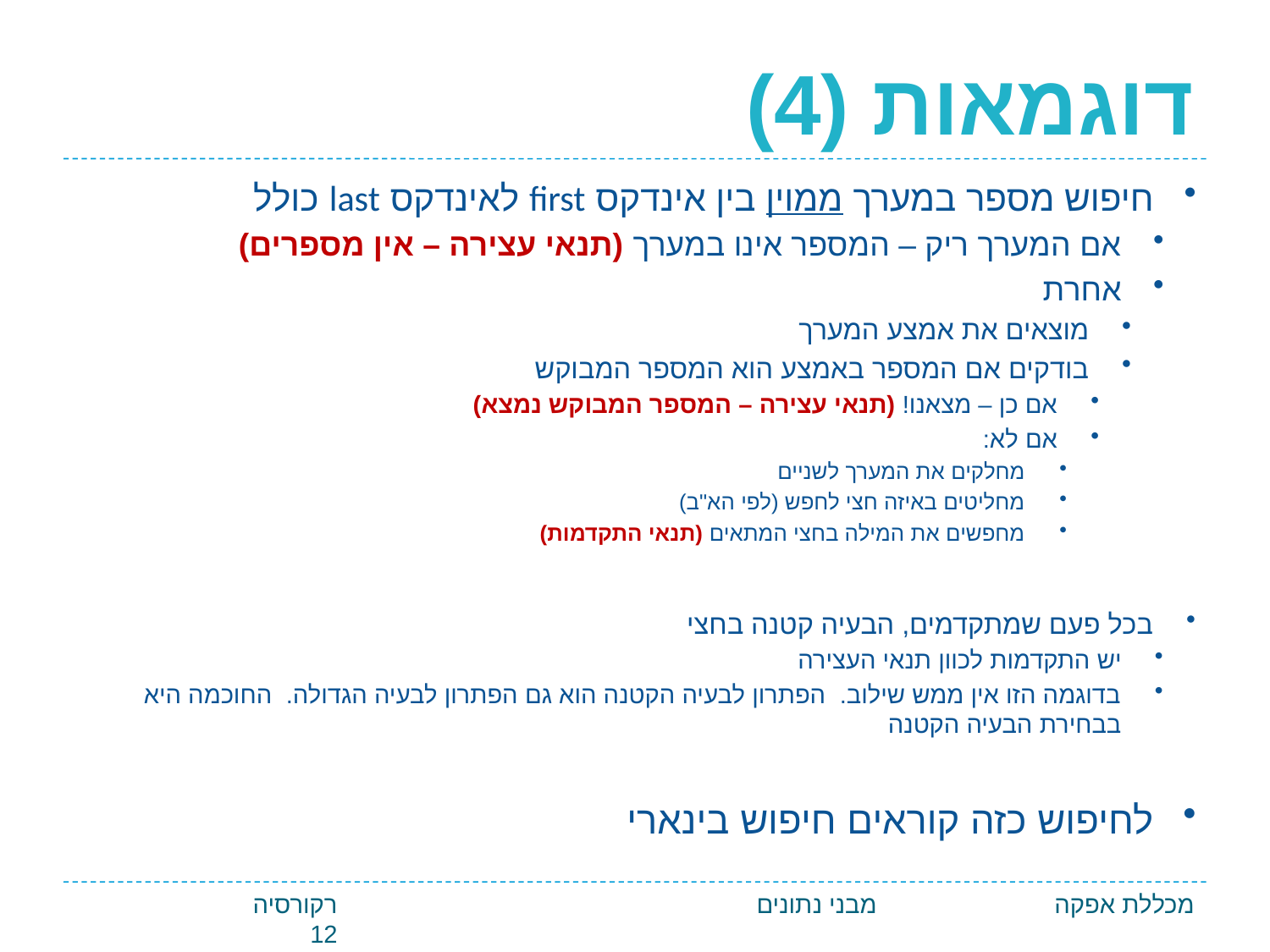

# דוגמאות (4)
חיפוש מספר במערך ממוין בין אינדקס first לאינדקס last כולל
אם המערך ריק – המספר אינו במערך (תנאי עצירה – אין מספרים)
אחרת
מוצאים את אמצע המערך
בודקים אם המספר באמצע הוא המספר המבוקש
אם כן – מצאנו! (תנאי עצירה – המספר המבוקש נמצא)
אם לא:
מחלקים את המערך לשניים
מחליטים באיזה חצי לחפש (לפי הא"ב)
מחפשים את המילה בחצי המתאים (תנאי התקדמות)

בכל פעם שמתקדמים, הבעיה קטנה בחצי
יש התקדמות לכוון תנאי העצירה
בדוגמה הזו אין ממש שילוב.  הפתרון לבעיה הקטנה הוא גם הפתרון לבעיה הגדולה.  החוכמה היא בבחירת הבעיה הקטנה

לחיפוש כזה קוראים חיפוש בינארי

רקורסיה                    12
מבני נתונים
מכללת אפקה